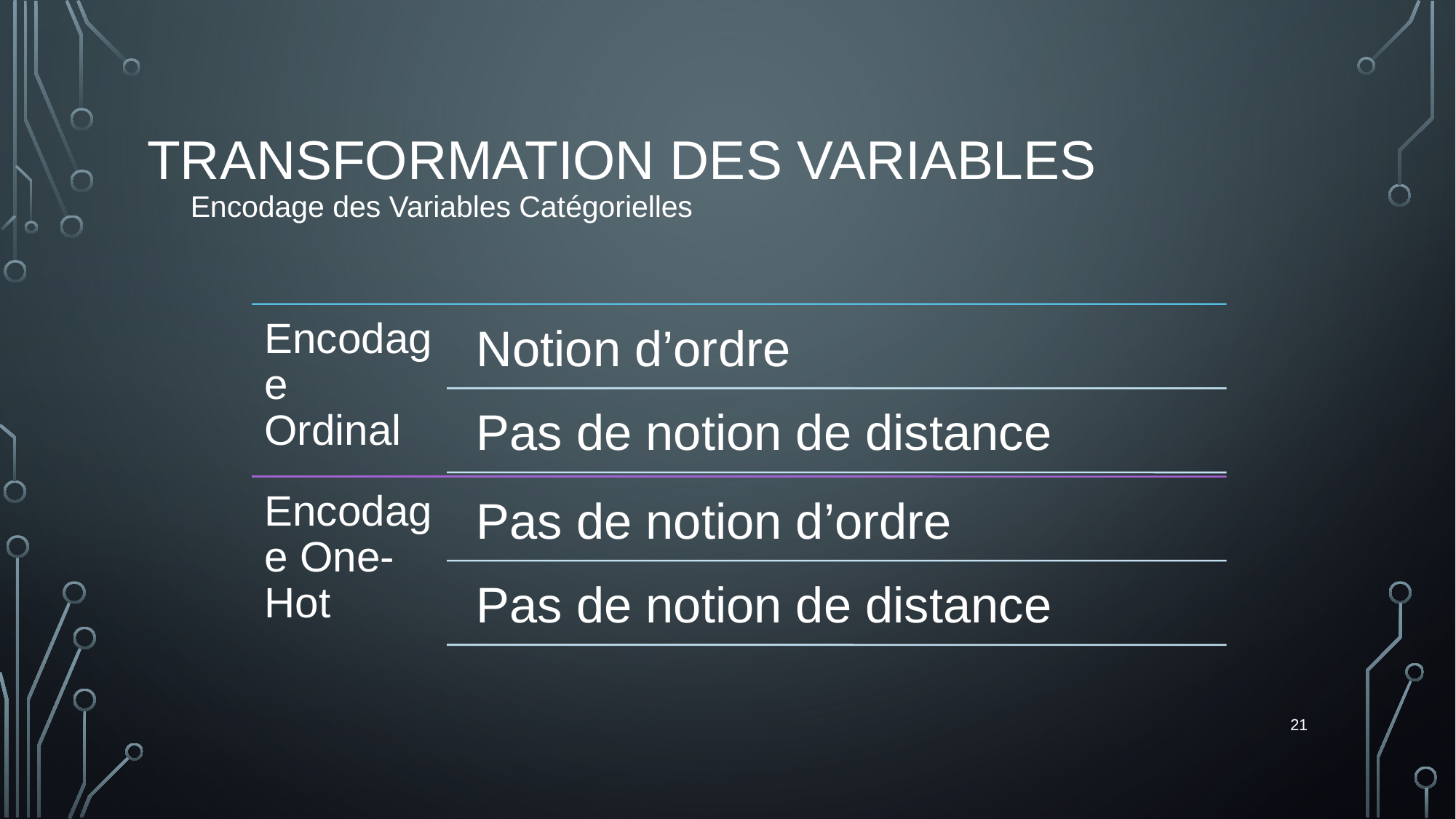

# Transformation des variables
Encodage des Variables Catégorielles
Encodage Ordinal
Notion d’ordre
Pas de notion de distance
Encodage One-Hot
Pas de notion d’ordre
Pas de notion de distance
21